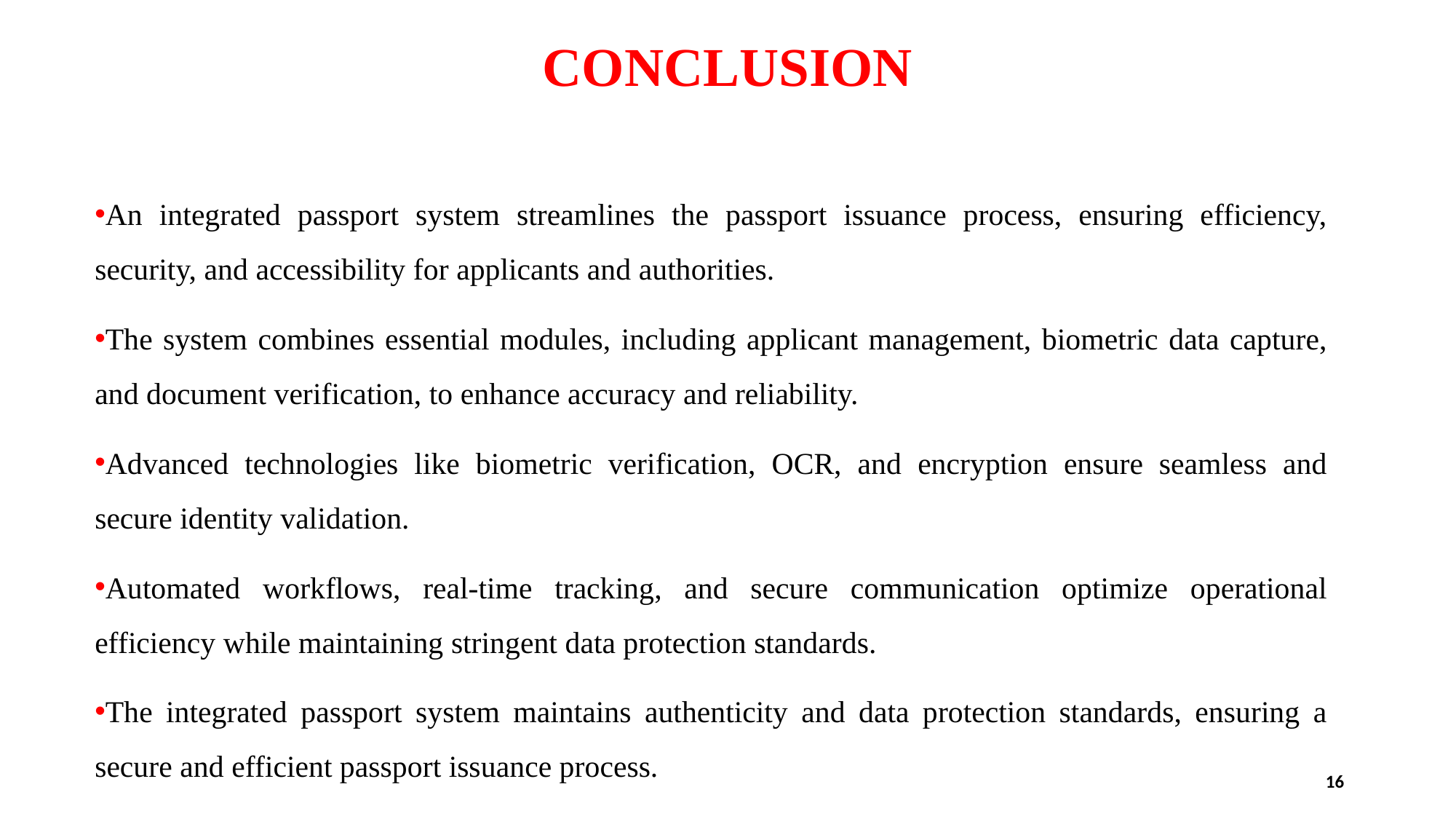

# CONCLUSION
An integrated passport system streamlines the passport issuance process, ensuring efficiency, security, and accessibility for applicants and authorities.
The system combines essential modules, including applicant management, biometric data capture, and document verification, to enhance accuracy and reliability.
Advanced technologies like biometric verification, OCR, and encryption ensure seamless and secure identity validation.
Automated workflows, real-time tracking, and secure communication optimize operational efficiency while maintaining stringent data protection standards.
The integrated passport system maintains authenticity and data protection standards, ensuring a secure and efficient passport issuance process.
16